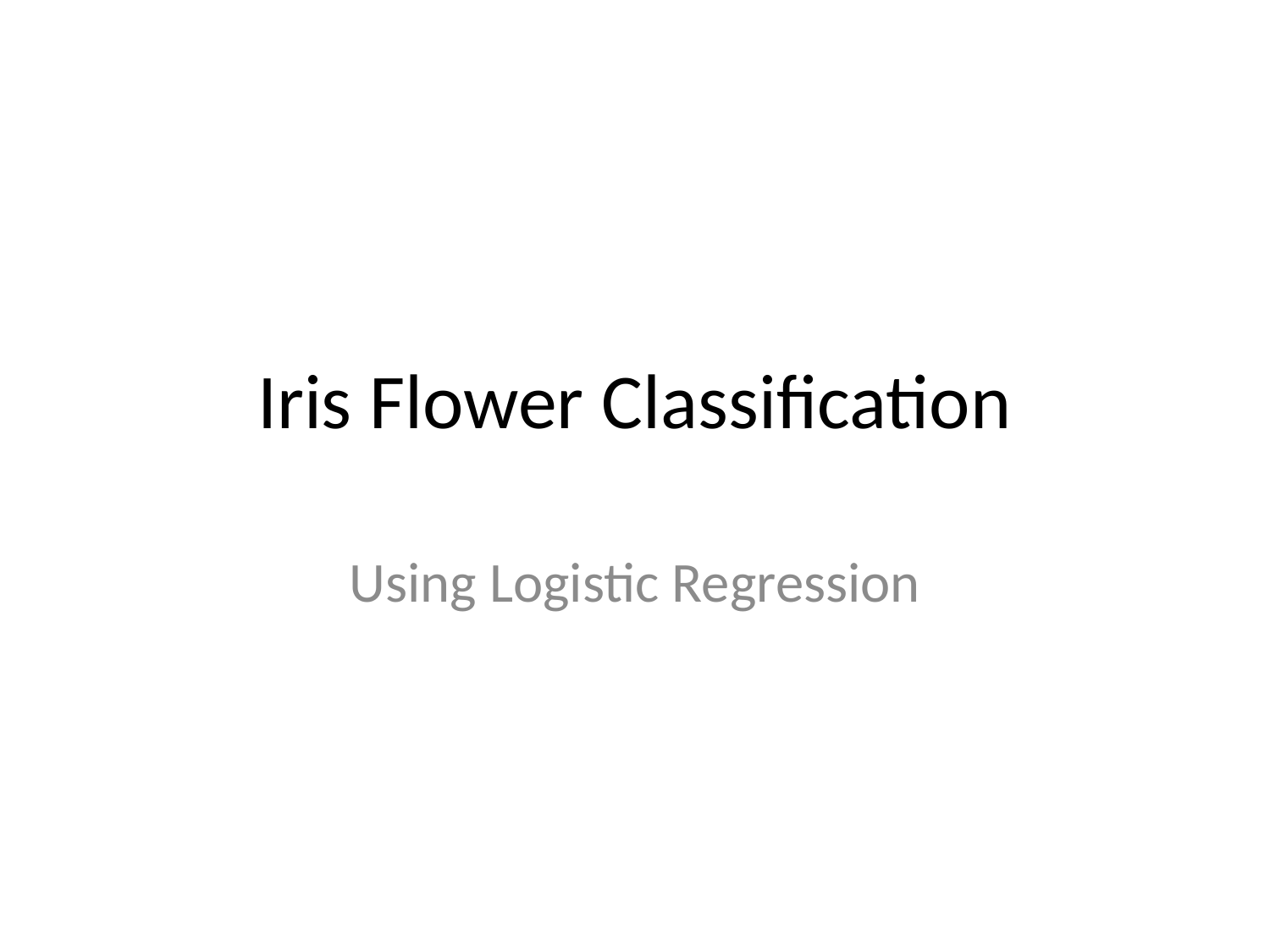

# Iris Flower Classification
Using Logistic Regression